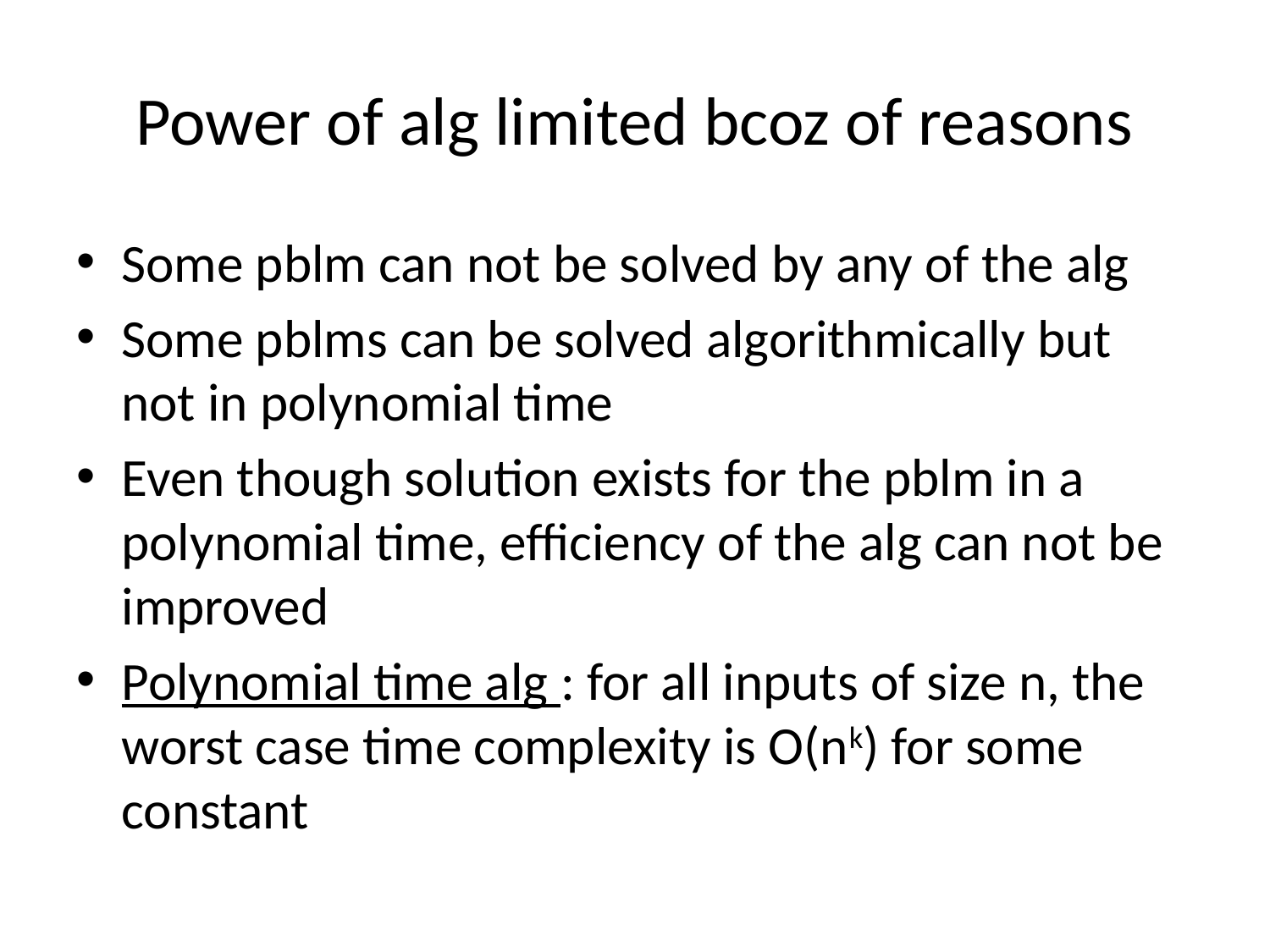

# Power of alg limited bcoz of reasons
Some pblm can not be solved by any of the alg
Some pblms can be solved algorithmically but not in polynomial time
Even though solution exists for the pblm in a polynomial time, efficiency of the alg can not be improved
Polynomial time alg : for all inputs of size n, the worst case time complexity is O(nk) for some constant